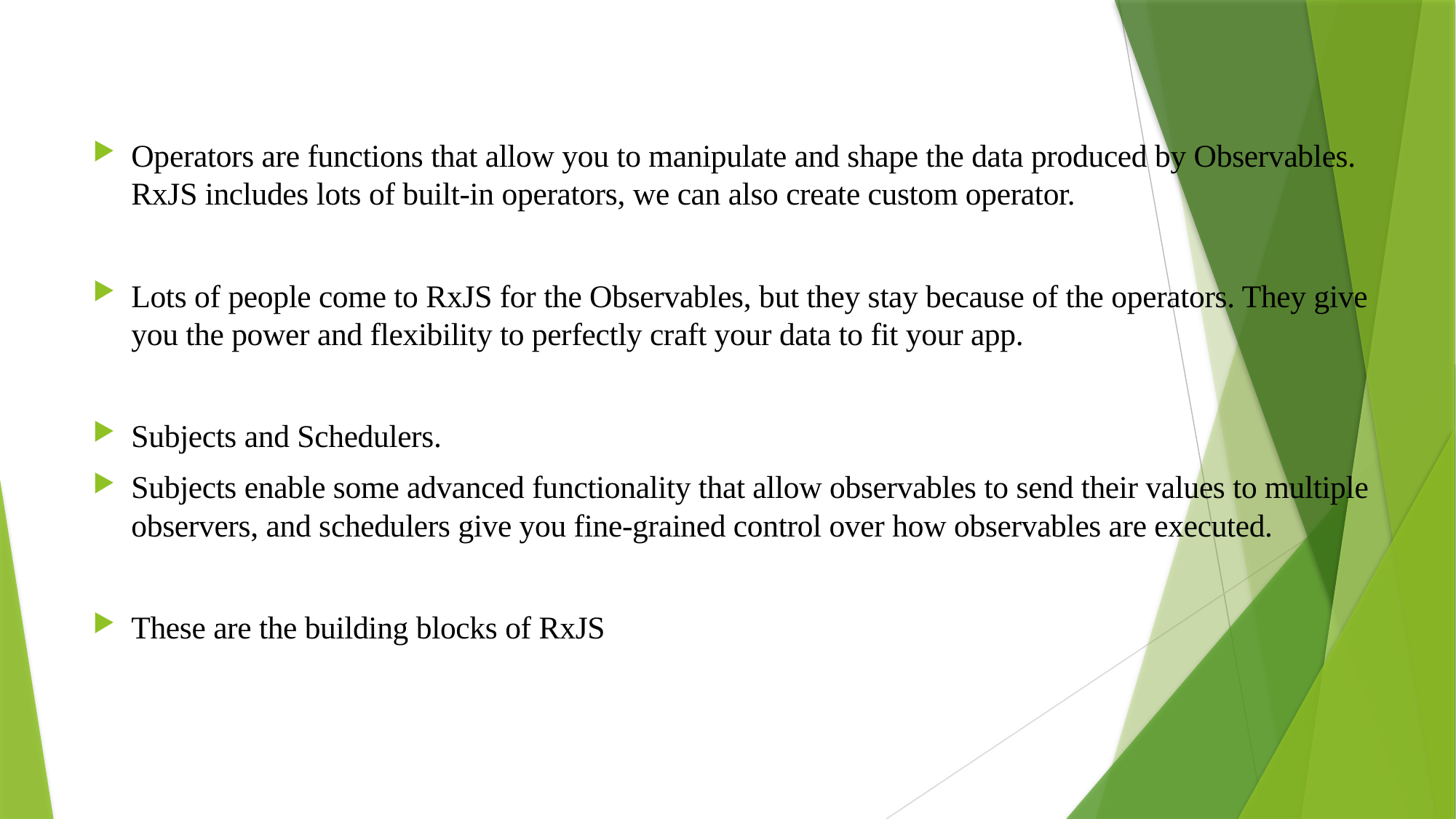

#
Operators are functions that allow you to manipulate and shape the data produced by Observables. RxJS includes lots of built-in operators, we can also create custom operator.

Lots of people come to RxJS for the Observables, but they stay because of the operators. They give you the power and flexibility to perfectly craft your data to fit your app.

Subjects and Schedulers.
Subjects enable some advanced functionality that allow observables to send their values to multiple observers, and schedulers give you fine-grained control over how observables are executed.

These are the building blocks of RxJS